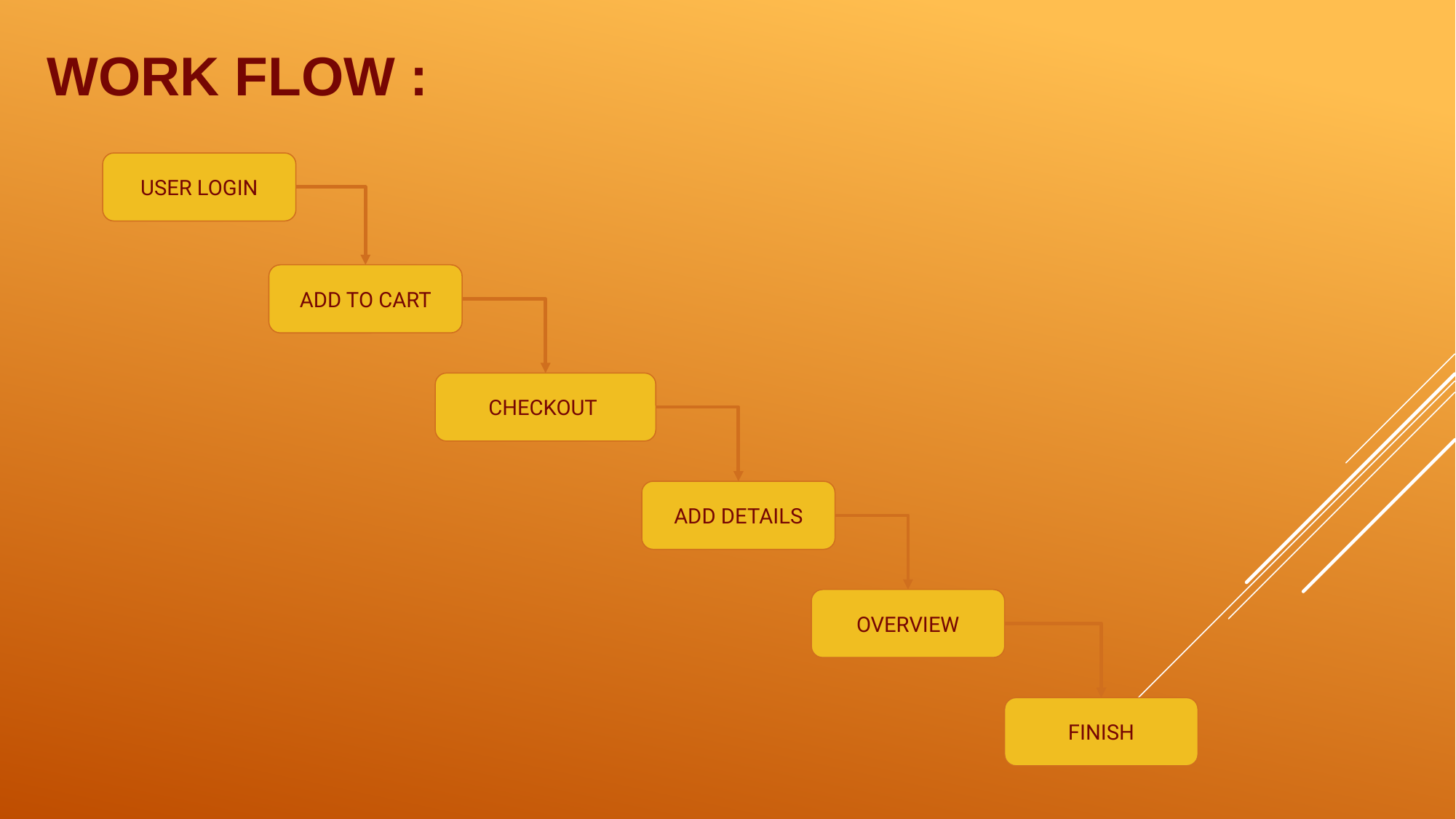

# Work flow :
USER LOGIN
ADD TO CART
CHECKOUT
ADD DETAILS
OVERVIEW
FINISH